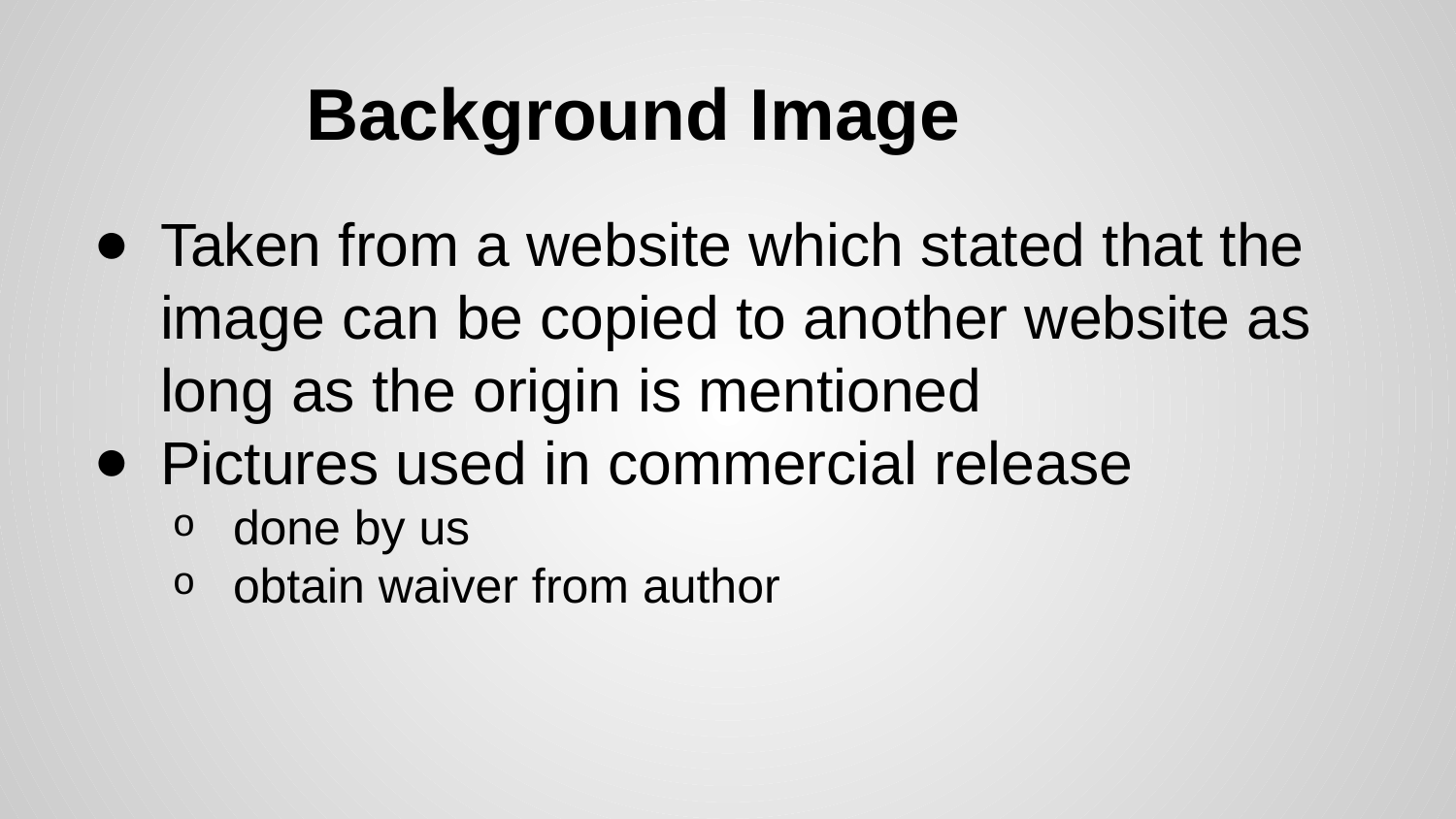

# Background Image
Taken from a website which stated that the image can be copied to another website as long as the origin is mentioned
Pictures used in commercial release
done by us
obtain waiver from author